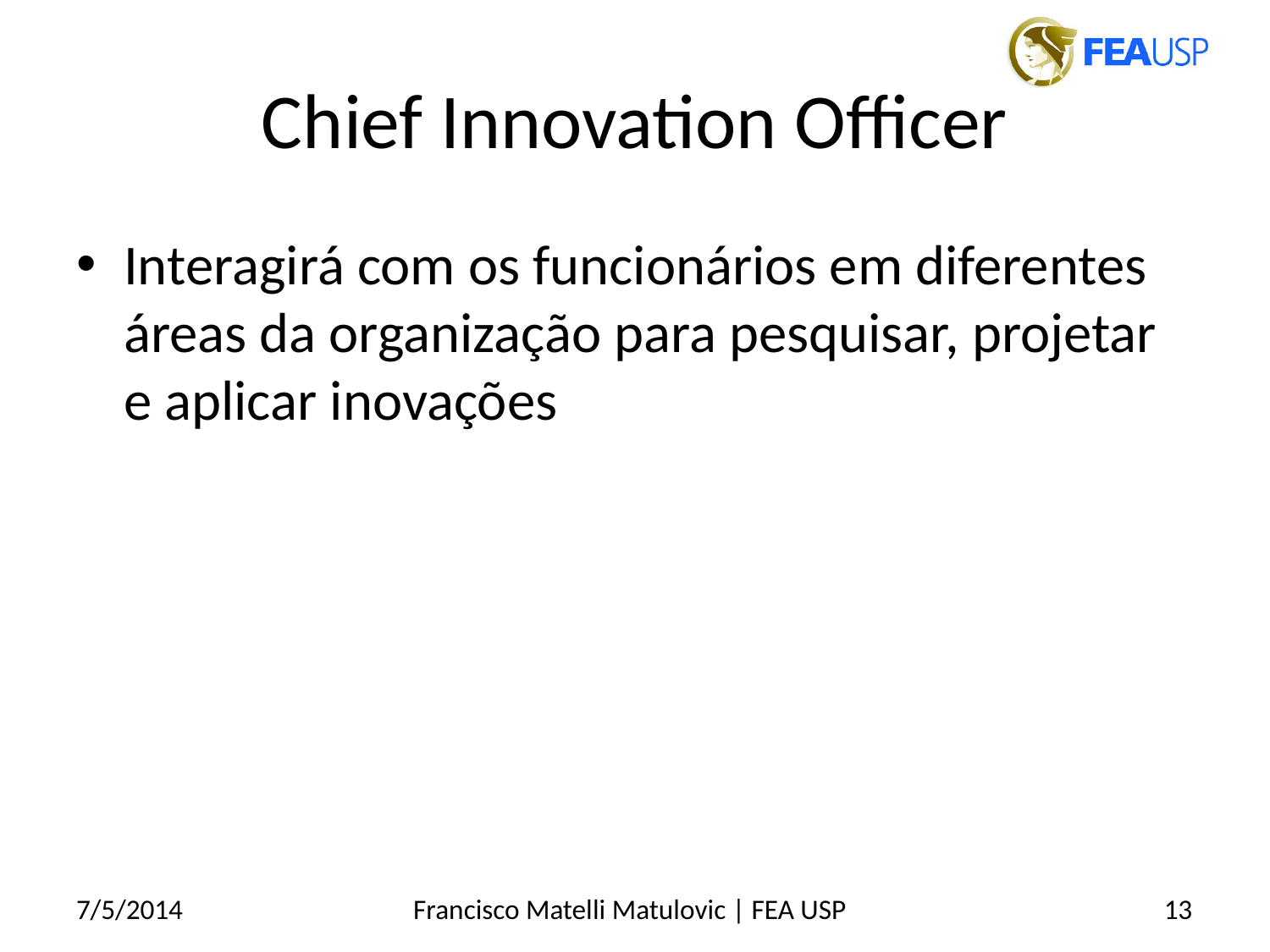

# Chief Innovation Officer
Interagirá com os funcionários em diferentes áreas da organização para pesquisar, projetar e aplicar inovações
7/5/2014
Francisco Matelli Matulovic | FEA USP
13